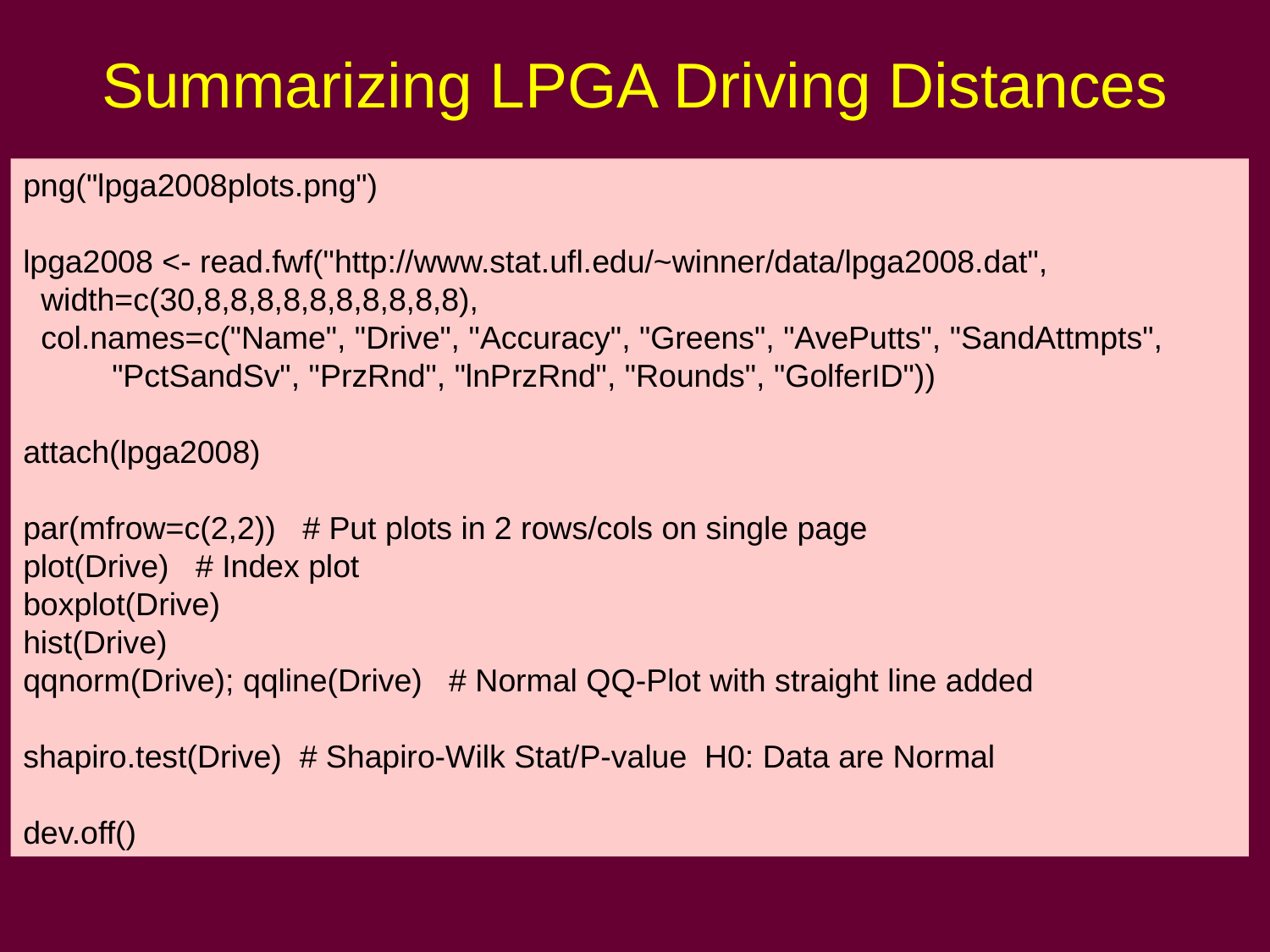

# Summarizing LPGA Driving Distances
png("lpga2008plots.png")

lpga2008 <- read.fwf("http://www.stat.ufl.edu/~winner/data/lpga2008.dat",
  width=c(30,8,8,8,8,8,8,8,8,8,8),
  col.names=c("Name", "Drive", "Accuracy", "Greens", "AvePutts", "SandAttmpts",
          "PctSandSv", "PrzRnd", "lnPrzRnd", "Rounds", "GolferID"))

attach(lpga2008)

par(mfrow=c(2,2))   # Put plots in 2 rows/cols on single page
plot(Drive)   # Index plot
boxplot(Drive)
hist(Drive)
qqnorm(Drive); qqline(Drive)   # Normal QQ-Plot with straight line added

shapiro.test(Drive)  # Shapiro-Wilk Stat/P-value  H0: Data are Normal

dev.off()